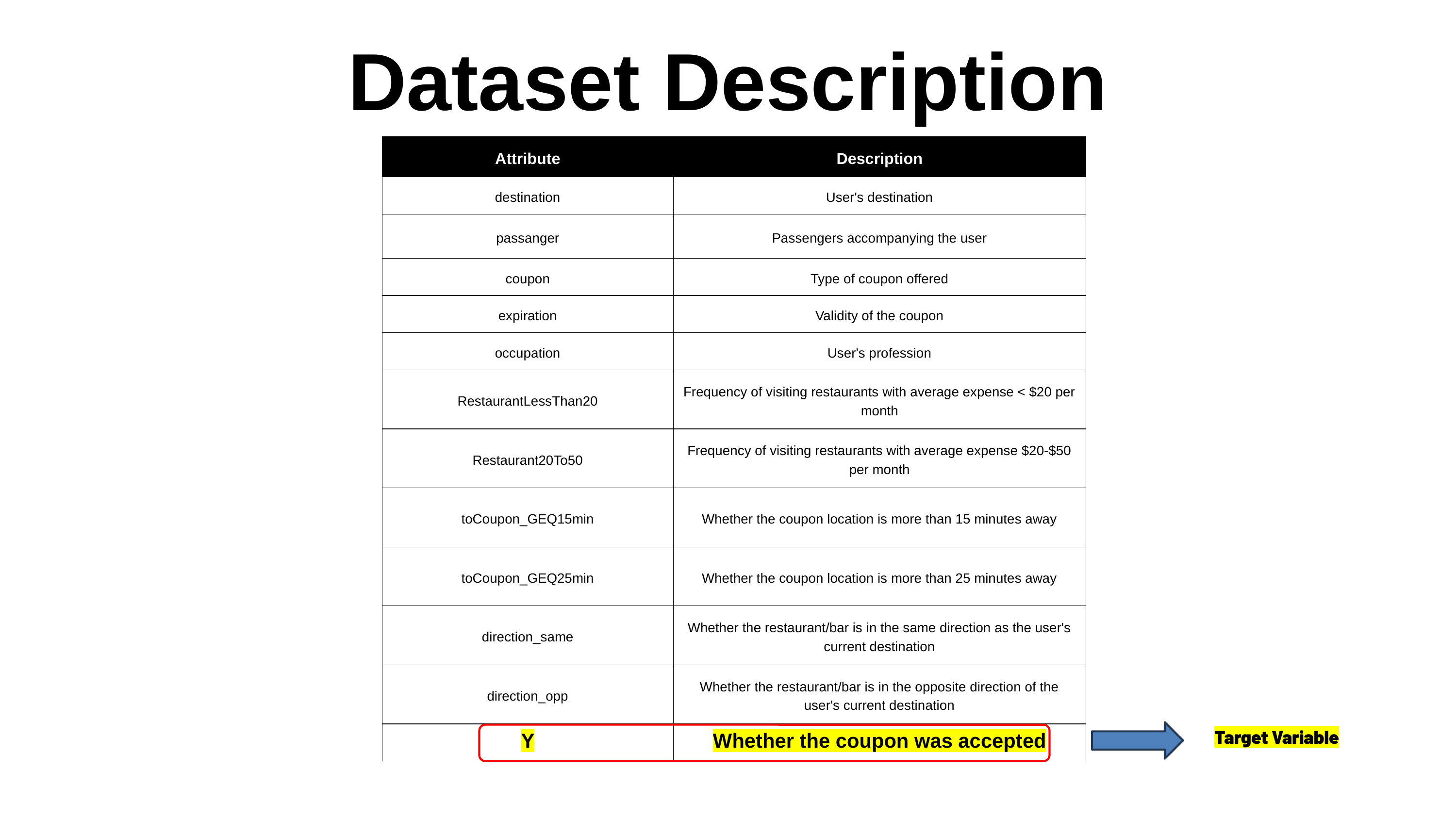

Dataset Description
| Attribute | Description |
| --- | --- |
| destination | User's destination |
| passanger | Passengers accompanying the user |
| coupon | Type of coupon offered |
| expiration | Validity of the coupon |
| occupation | User's profession |
| RestaurantLessThan20 | Frequency of visiting restaurants with average expense < $20 per month |
| Restaurant20To50 | Frequency of visiting restaurants with average expense $20-$50 per month |
| toCoupon\_GEQ15min | Whether the coupon location is more than 15 minutes away |
| toCoupon\_GEQ25min | Whether the coupon location is more than 25 minutes away |
| direction\_same | Whether the restaurant/bar is in the same direction as the user's current destination |
| direction\_opp | Whether the restaurant/bar is in the opposite direction of the user's current destination |
| Y | Whether the coupon was accepted |

Target Variable